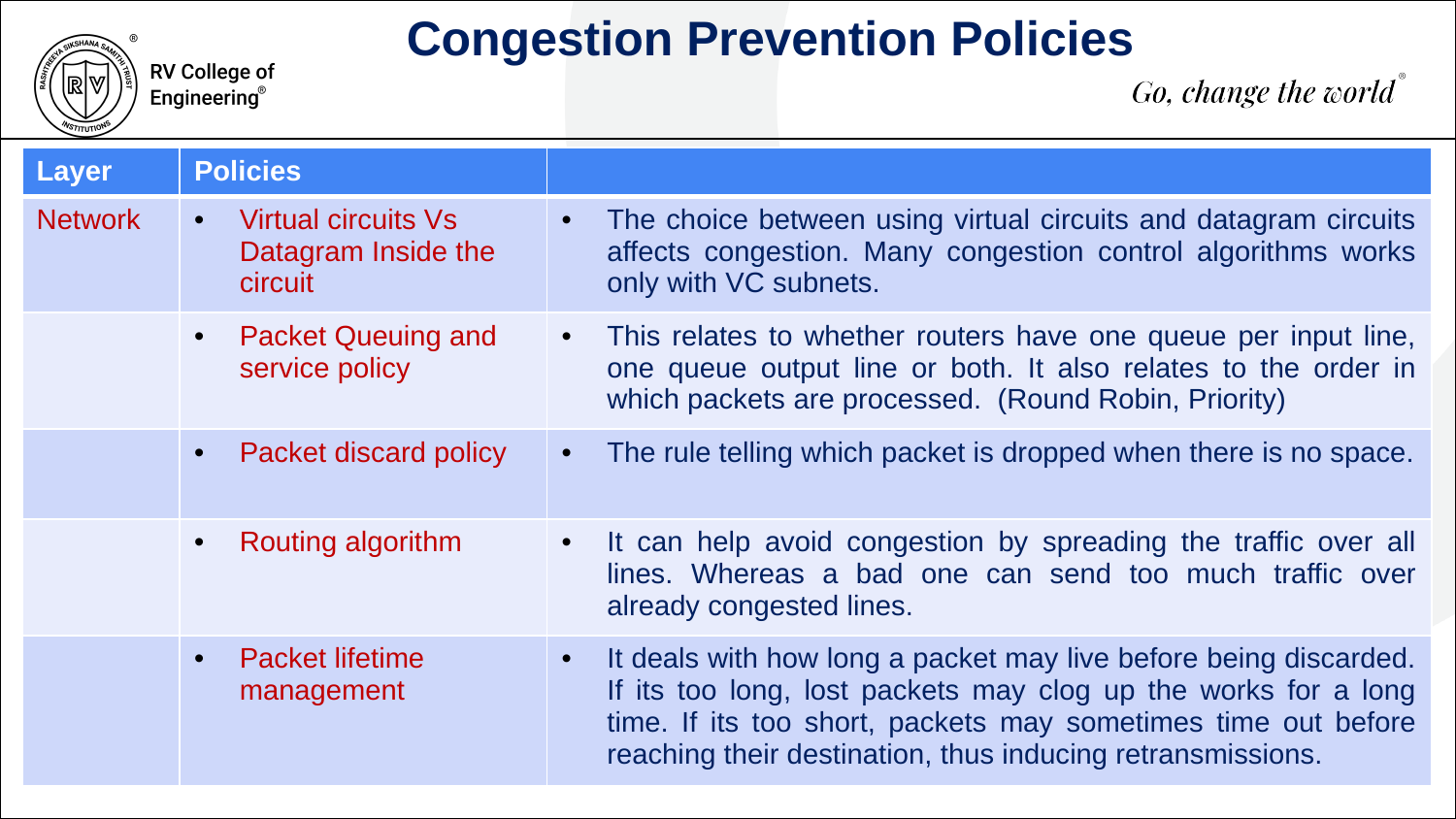

Congestion Prevention Policies

| Layer | Policies |  |
| --- | --- | --- |
| Network | Virtual circuits Vs Datagram Inside the circuit | The choice between using virtual circuits and datagram circuits affects congestion. Many congestion control algorithms works only with VC subnets. |
|  | Packet Queuing and service policy | This relates to whether routers have one queue per input line, one queue output line or both. It also relates to the order in which packets are processed. (Round Robin, Priority) |
|  | Packet discard policy | The rule telling which packet is dropped when there is no space. |
|  | Routing algorithm | It can help avoid congestion by spreading the traffic over all lines. Whereas a bad one can send too much traffic over already congested lines. |
|  | Packet lifetime management | It deals with how long a packet may live before being discarded. If its too long, lost packets may clog up the works for a long time. If its too short, packets may sometimes time out before reaching their destination, thus inducing retransmissions. |

500